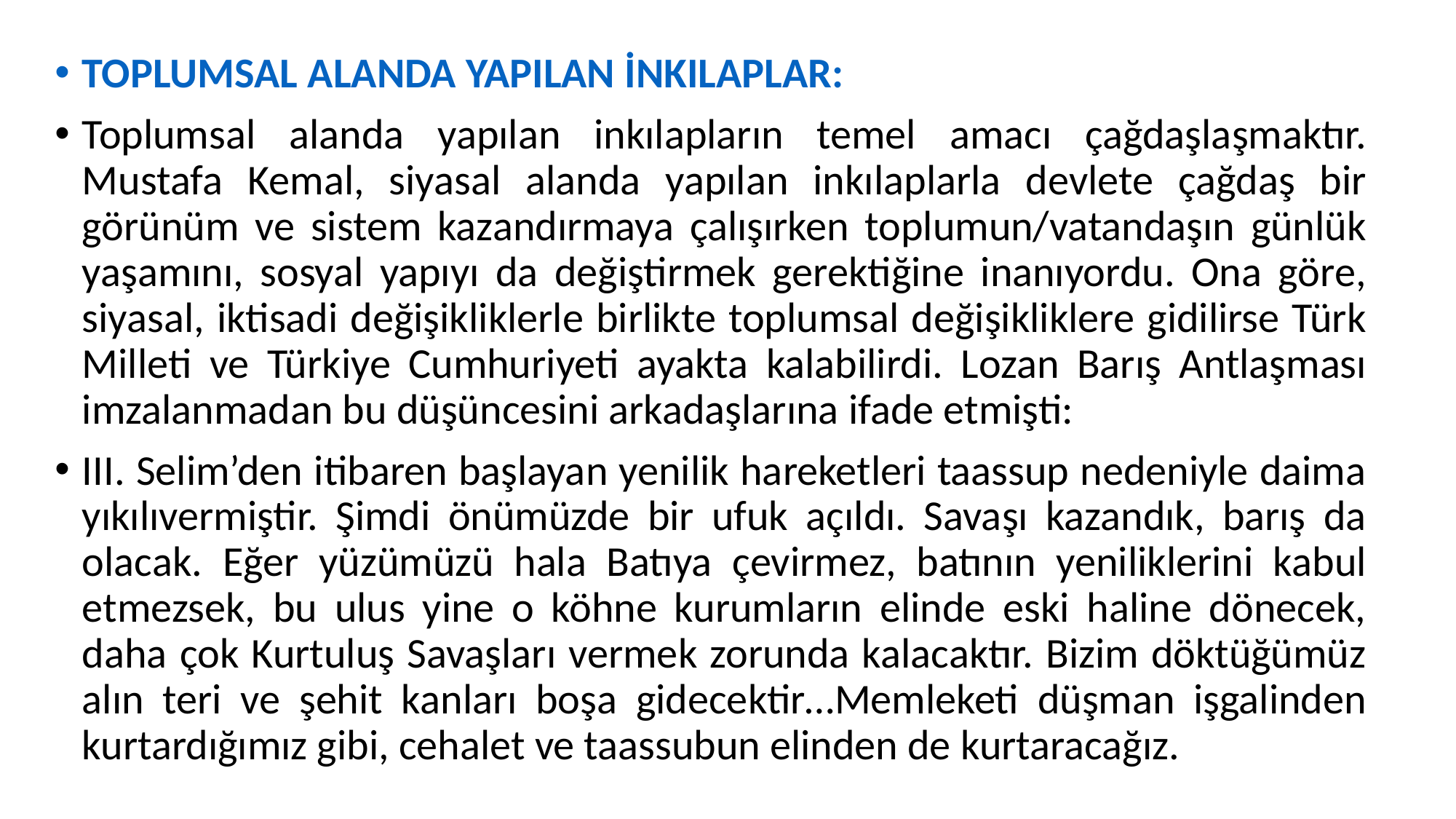

TOPLUMSAL ALANDA YAPILAN İNKILAPLAR:
Toplumsal alanda yapılan inkılapların temel amacı çağdaşlaşmaktır. Mustafa Kemal, siyasal alanda yapılan inkılaplarla devlete çağdaş bir görünüm ve sistem kazandırmaya çalışırken toplumun/vatandaşın günlük yaşamını, sosyal yapıyı da değiştirmek gerektiğine inanıyordu. Ona göre, siyasal, iktisadi değişikliklerle birlikte toplumsal değişikliklere gidilirse Türk Milleti ve Türkiye Cumhuriyeti ayakta kalabilirdi. Lozan Barış Antlaşması imzalanmadan bu düşüncesini arkadaşlarına ifade etmişti:
III. Selim’den itibaren başlayan yenilik hareketleri taassup nedeniyle daima yıkılıvermiştir. Şimdi önümüzde bir ufuk açıldı. Savaşı kazandık, barış da olacak. Eğer yüzümüzü hala Batıya çevirmez, batının yeniliklerini kabul etmezsek, bu ulus yine o köhne kurumların elinde eski haline dönecek, daha çok Kurtuluş Savaşları vermek zorunda kalacaktır. Bizim döktüğümüz alın teri ve şehit kanları boşa gidecektir…Memleketi düşman işgalinden kurtardığımız gibi, cehalet ve taassubun elinden de kurtaracağız.